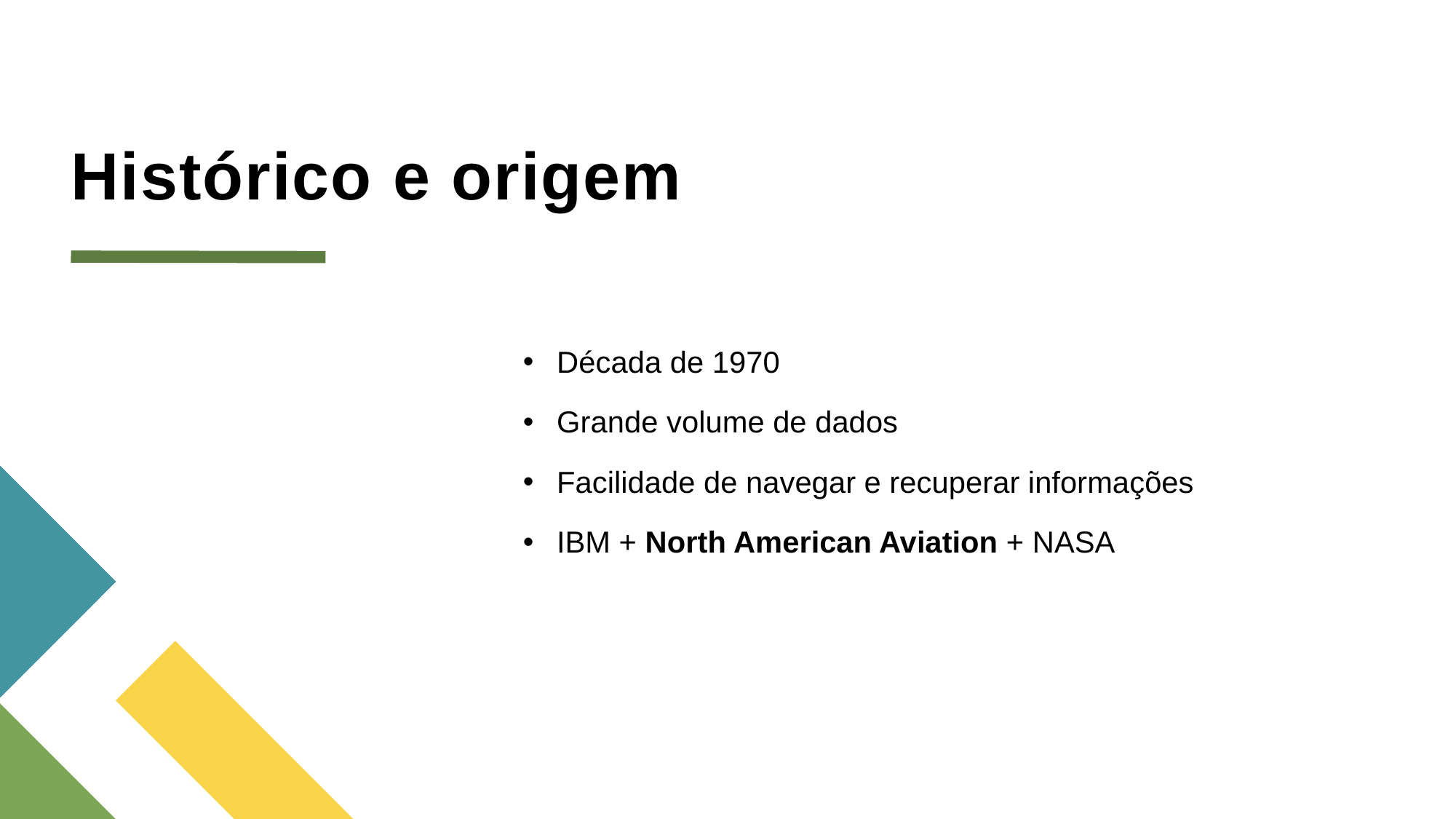

# Histórico e origem
Década de 1970
Grande volume de dados
Facilidade de navegar e recuperar informações
IBM + North American Aviation + NASA